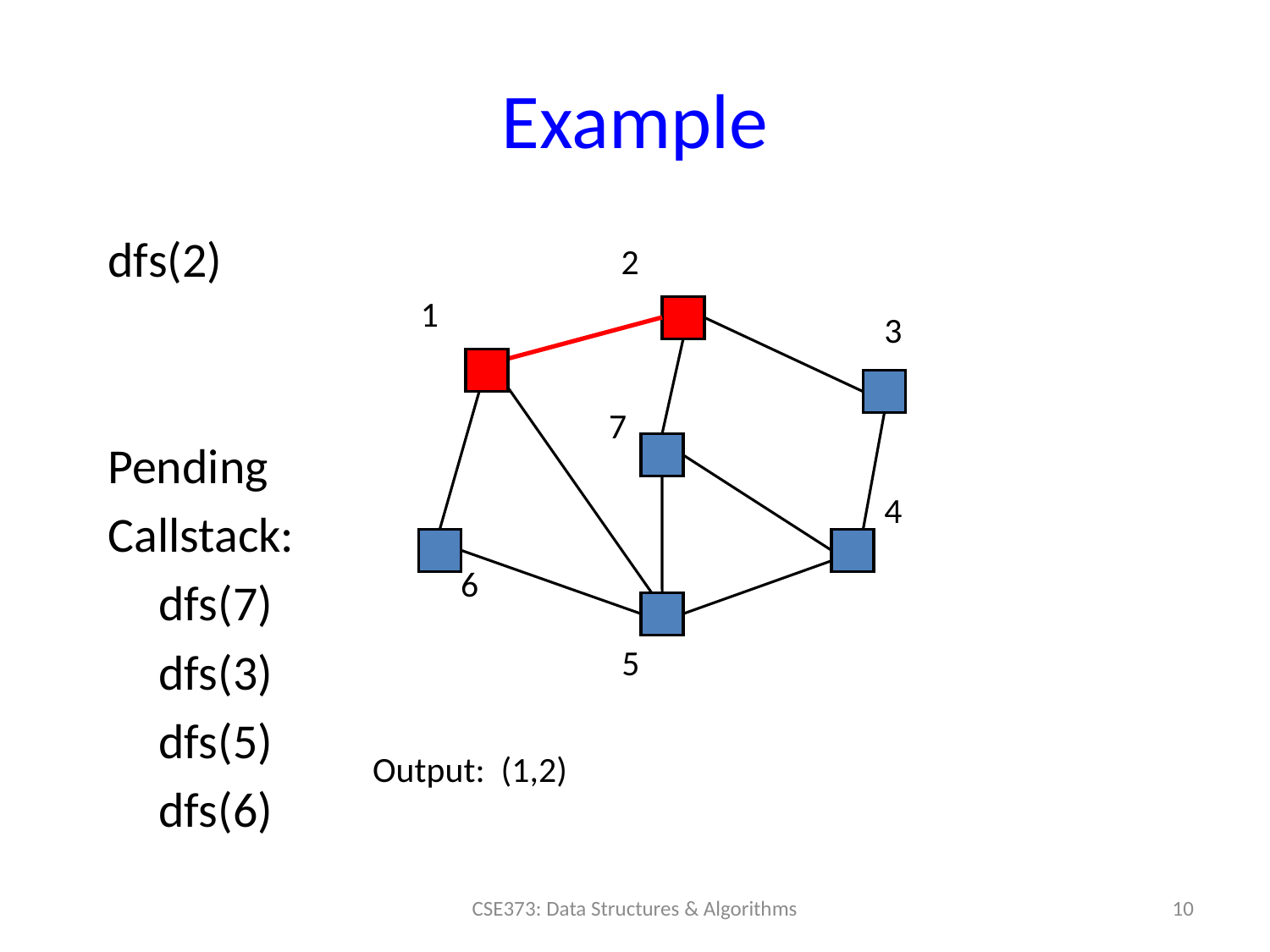

# Example
dfs(2)

Pending
Callstack:
dfs(7)
dfs(3)
dfs(5)
dfs(6)
2
1

3

7

4

6

5
Output:  (1,2)
10
CSE373: Data Structures & Algorithms